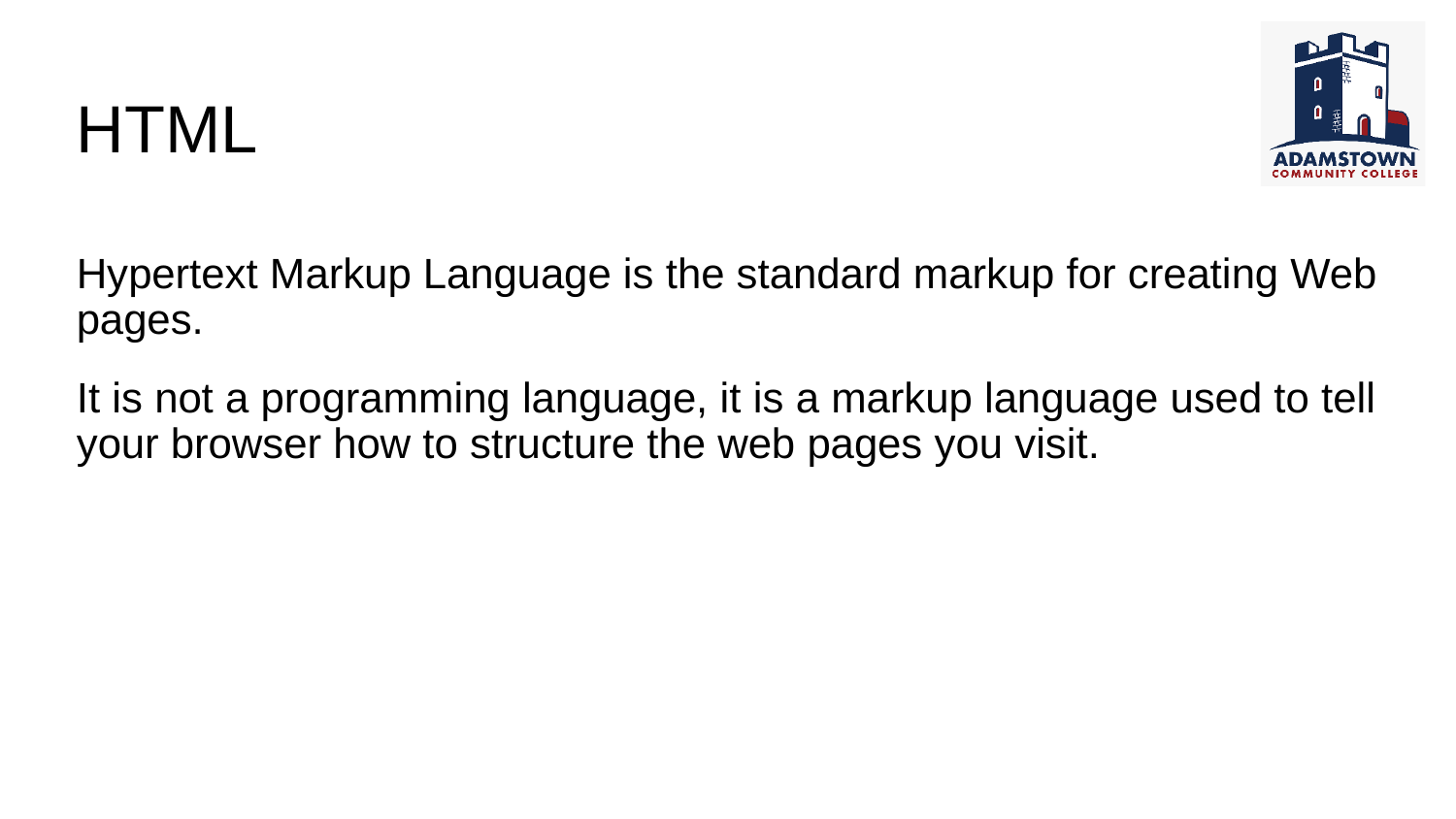

# HTML
Hypertext Markup Language is the standard markup for creating Web pages.
It is not a programming language, it is a markup language used to tell your browser how to structure the web pages you visit.